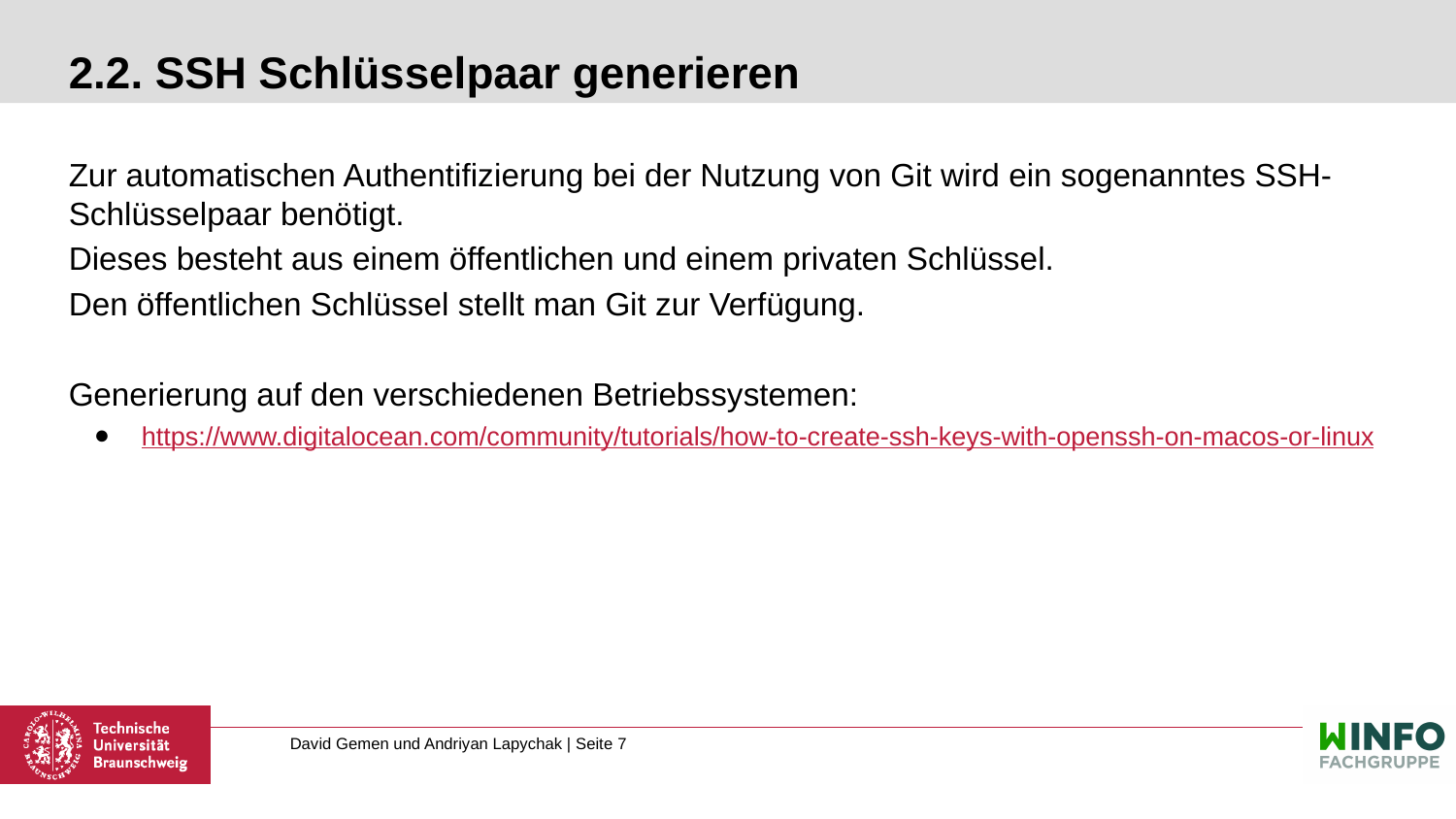

# 2.2. SSH Schlüsselpaar generieren
Zur automatischen Authentifizierung bei der Nutzung von Git wird ein sogenanntes SSH-Schlüsselpaar benötigt.
Dieses besteht aus einem öffentlichen und einem privaten Schlüssel.
Den öffentlichen Schlüssel stellt man Git zur Verfügung.

Generierung auf den verschiedenen Betriebssystemen:
https://www.digitalocean.com/community/tutorials/how-to-create-ssh-keys-with-openssh-on-macos-or-linux